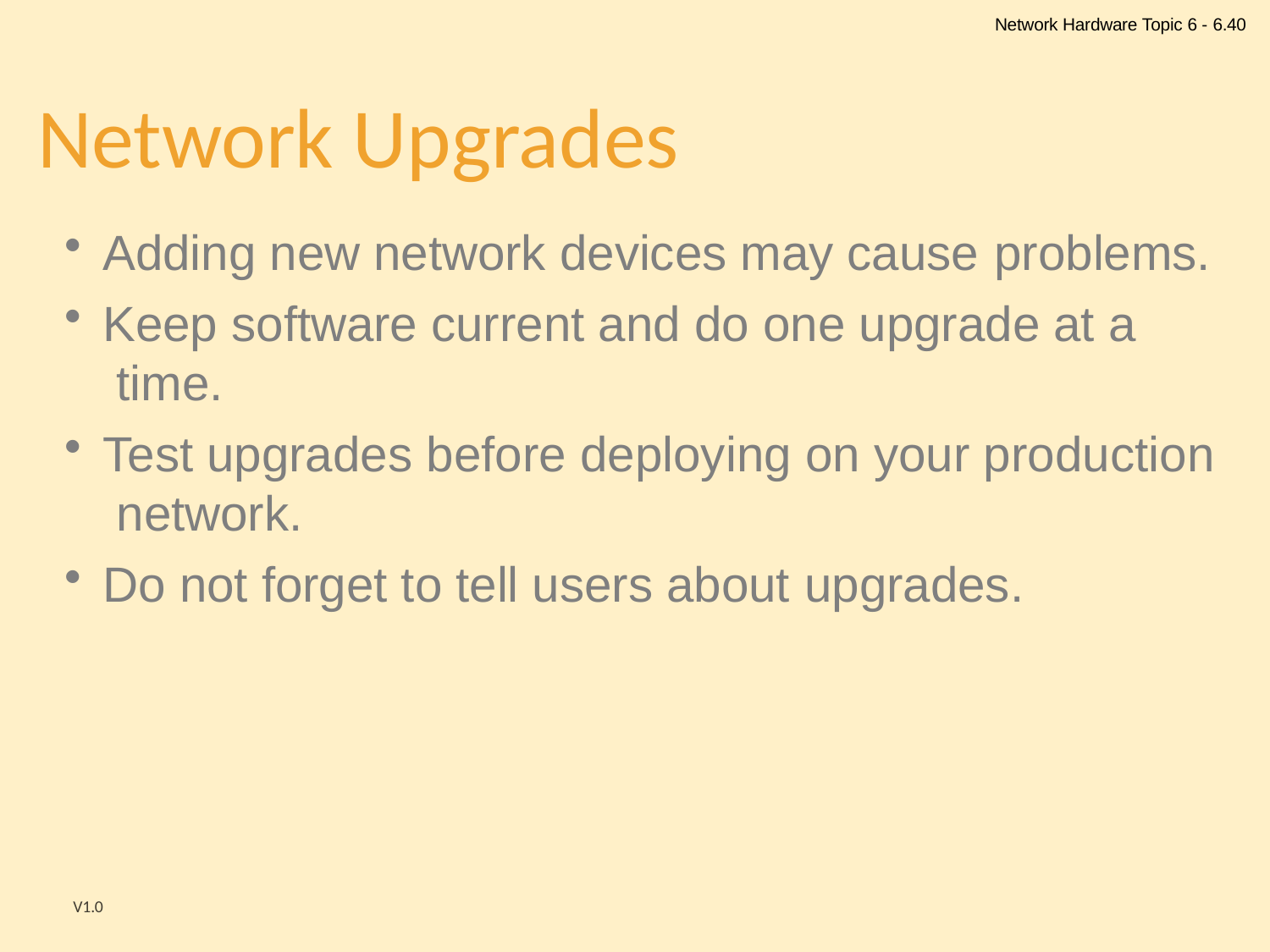

Network Hardware Topic 6 - 6.40
# Network Upgrades
Adding new network devices may cause problems.
Keep software current and do one upgrade at a  time.
Test upgrades before deploying on your production  network.
Do not forget to tell users about upgrades.
V1.0